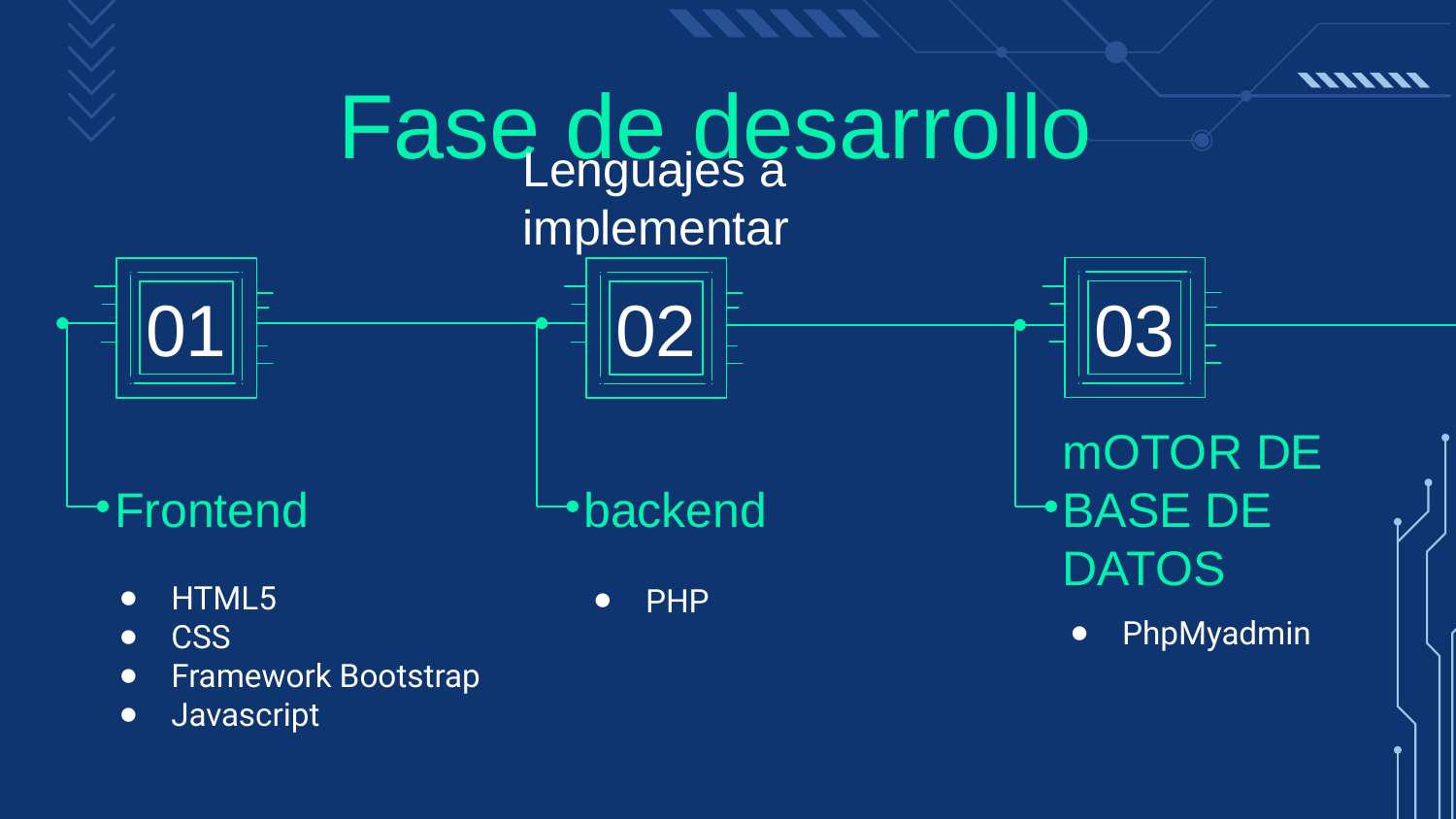

# Fase de desarrollo
Lenguajes a implementar
01
02
03
Frontend
backend
mOTOR DE BASE DE DATOS
PHP
PhpMyadmin
HTML5
CSS
Framework Bootstrap
Javascript